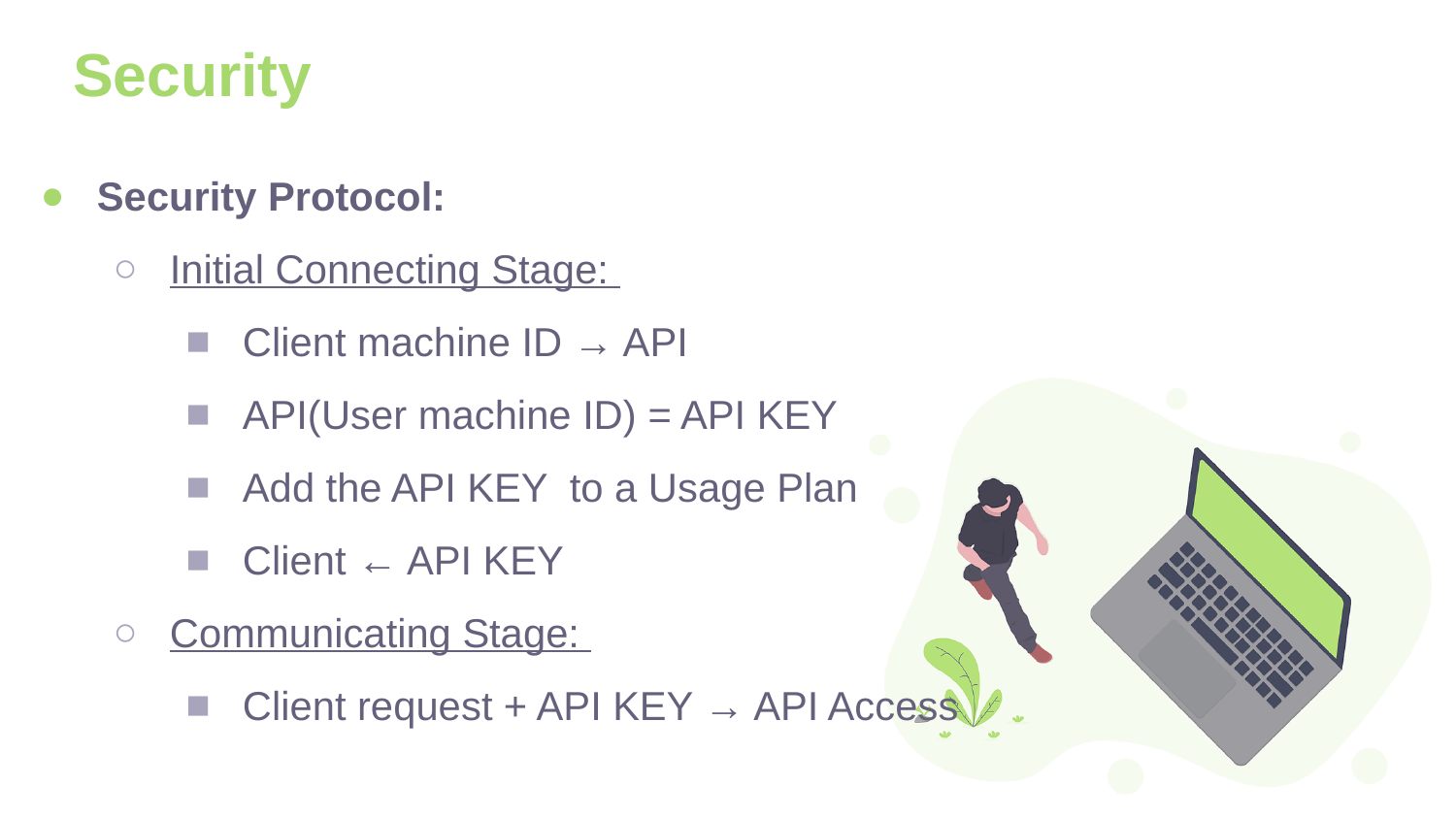

# Security
Security Protocol:
Initial Connecting Stage:
Client machine ID → API
API(User machine ID) = API KEY
Add the API KEY  to a Usage Plan
Client ← API KEY
Communicating Stage:
Client request + API KEY → API Access